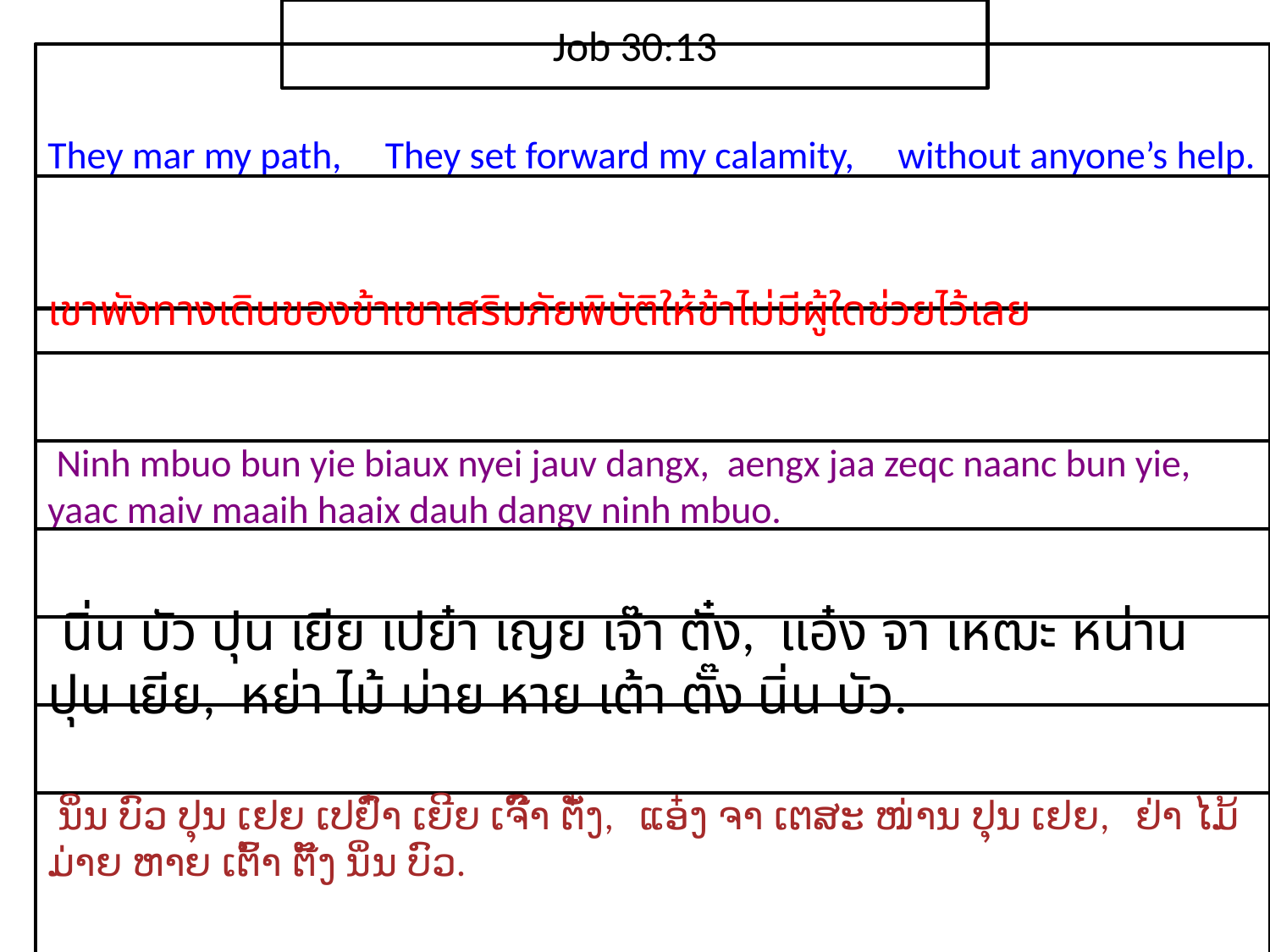

Job 30:13
They mar my path,     They set forward my calamity,     without anyone’s help.
เขา​พัง​ทางเดิน​ของ​ข้าเขา​เสริม​ภัย​พิบัติ​ให้​ข้าไม่​มี​ผู้ใด​ช่วย​ไว้​เลย
 Ninh mbuo bun yie biaux nyei jauv dangx,  aengx jaa zeqc naanc bun yie,  yaac maiv maaih haaix dauh dangv ninh mbuo.
 นิ่น บัว ปุน เยีย เปย๋า เญย เจ๊า ตั๋ง,  แอ๋ง จา เหฒะ หน่าน ปุน เยีย,  หย่า ไม้ ม่าย หาย เต้า ตั๊ง นิ่น บัว.
 ນິ່ນ ບົວ ປຸນ ເຢຍ ເປຢົ໋າ ເຍີຍ ເຈົ໊າ ຕັ໋ງ,   ແອ໋ງ ຈາ ເຕສະ ໜ່ານ ປຸນ ເຢຍ,   ຢ່າ ໄມ້ ມ່າຍ ຫາຍ ເຕົ້າ ຕັ໊ງ ນິ່ນ ບົວ.